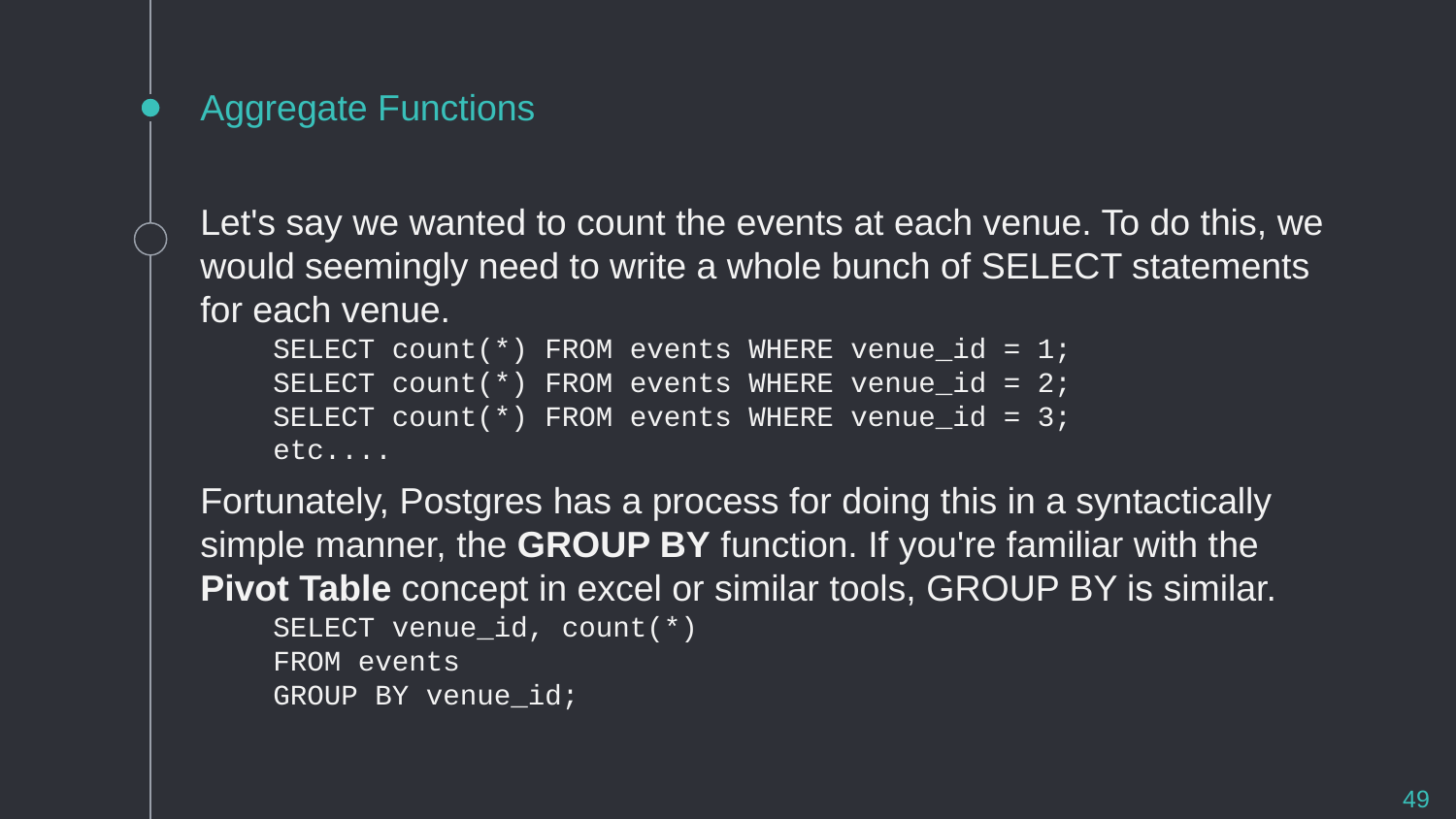

# Aggregate Functions
Let's say we wanted to count the events at each venue. To do this, we would seemingly need to write a whole bunch of SELECT statements for each venue.
SELECT count(*) FROM events WHERE venue_id = 1;
SELECT count(*) FROM events WHERE venue_id = 2;
SELECT count(*) FROM events WHERE venue_id = 3;
etc....
Fortunately, Postgres has a process for doing this in a syntactically simple manner, the GROUP BY function. If you're familiar with the Pivot Table concept in excel or similar tools, GROUP BY is similar.
SELECT venue_id, count(*)
FROM events
GROUP BY venue_id;
49